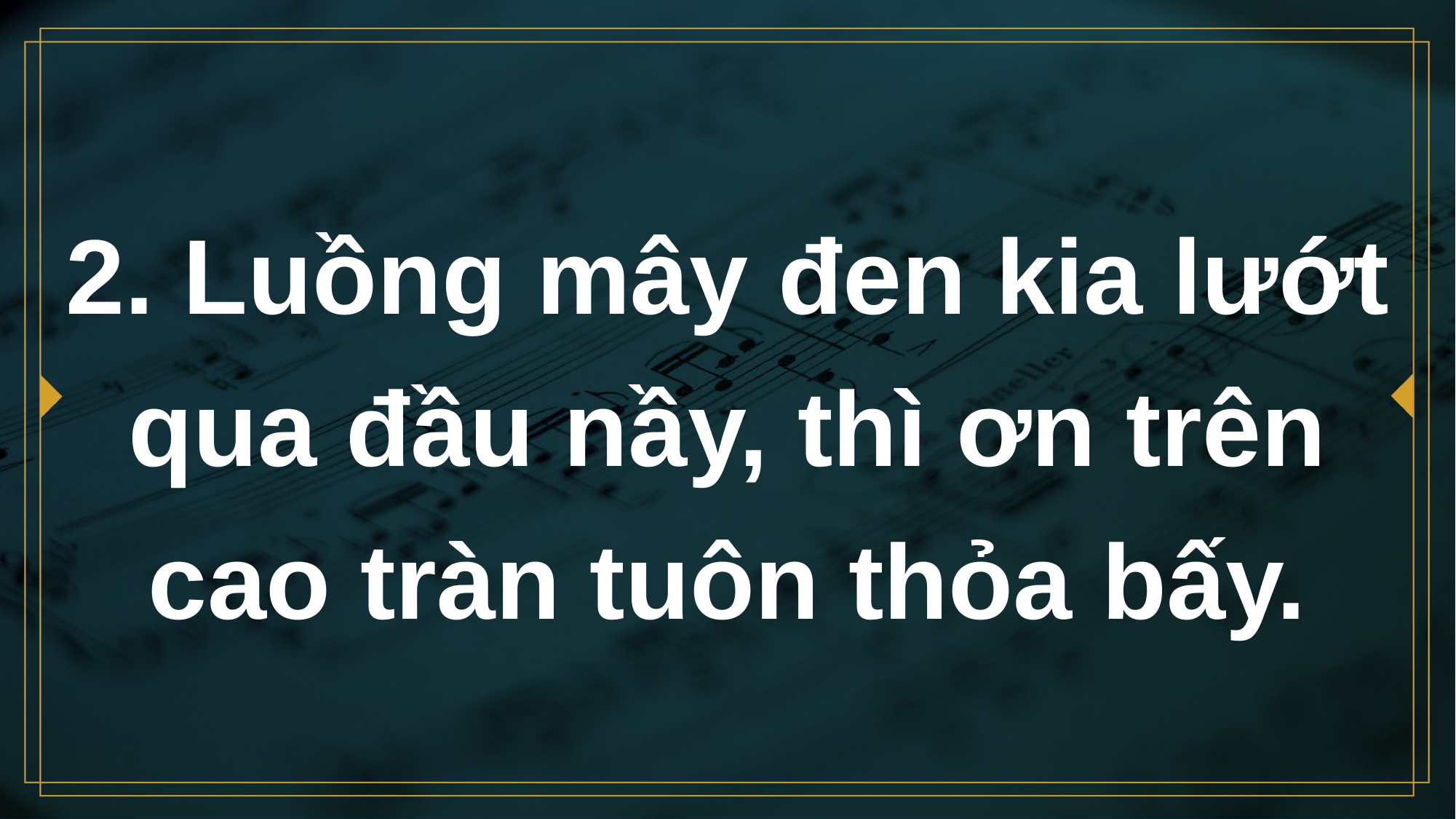

# 2. Luồng mây đen kia lướt qua đầu nầy, thì ơn trên cao tràn tuôn thỏa bấy.